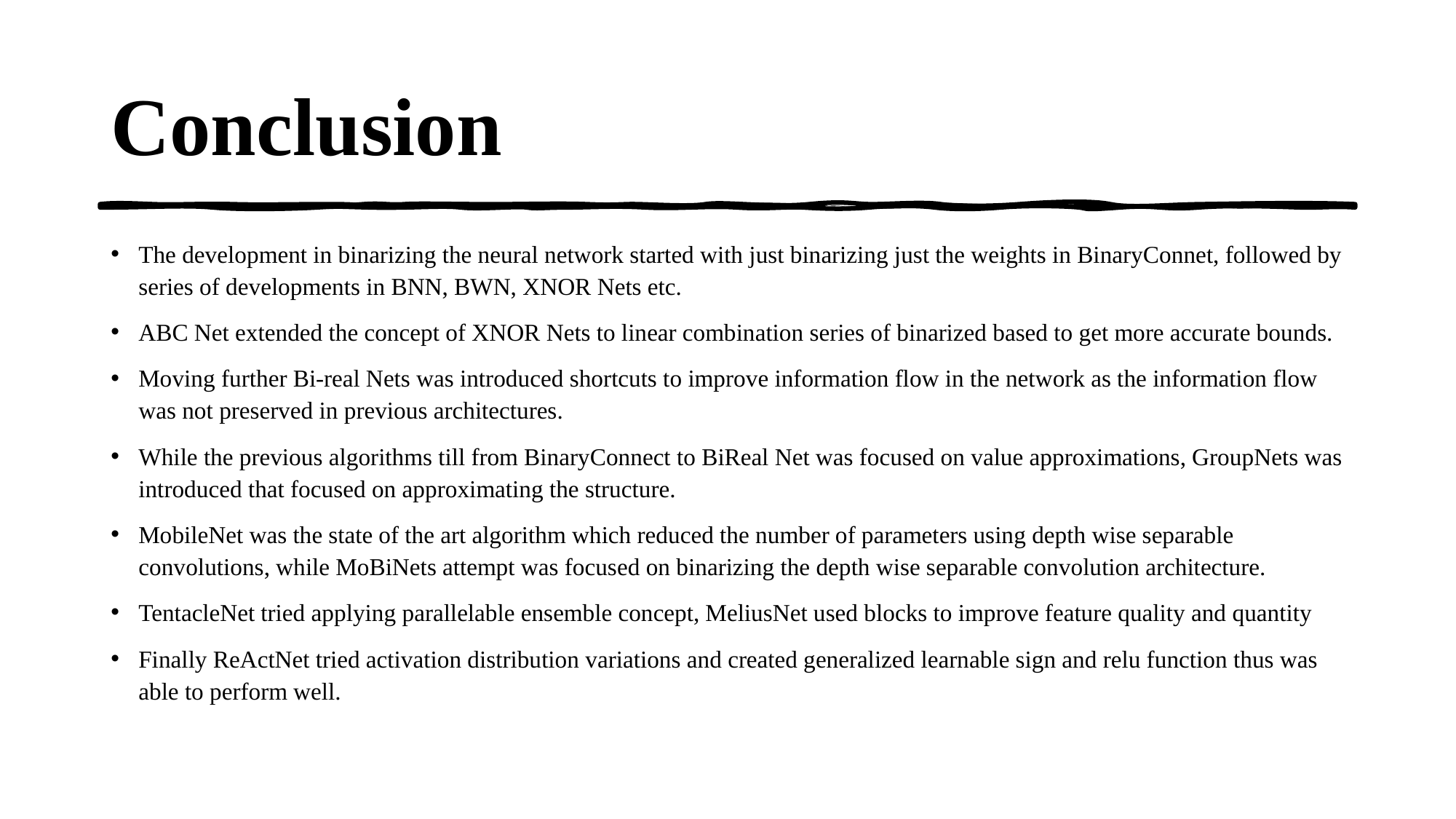

# Conclusion
The development in binarizing the neural network started with just binarizing just the weights in BinaryConnet, followed by series of developments in BNN, BWN, XNOR Nets etc.
ABC Net extended the concept of XNOR Nets to linear combination series of binarized based to get more accurate bounds.
Moving further Bi-real Nets was introduced shortcuts to improve information flow in the network as the information flow was not preserved in previous architectures.
While the previous algorithms till from BinaryConnect to BiReal Net was focused on value approximations, GroupNets was introduced that focused on approximating the structure.
MobileNet was the state of the art algorithm which reduced the number of parameters using depth wise separable convolutions, while MoBiNets attempt was focused on binarizing the depth wise separable convolution architecture.
TentacleNet tried applying parallelable ensemble concept, MeliusNet used blocks to improve feature quality and quantity
Finally ReActNet tried activation distribution variations and created generalized learnable sign and relu function thus was able to perform well.